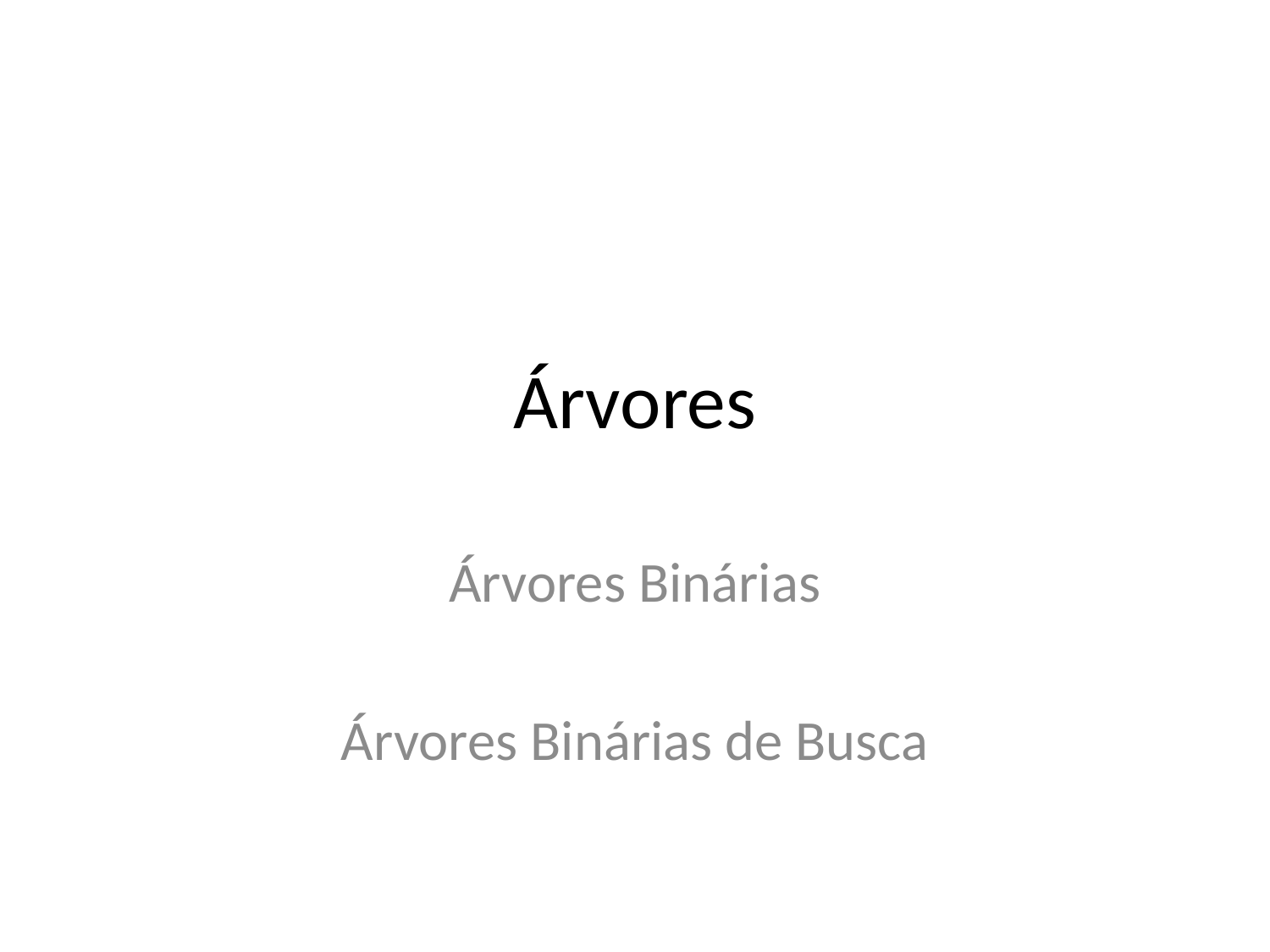

# Árvores
Árvores Binárias

Árvores Binárias de Busca